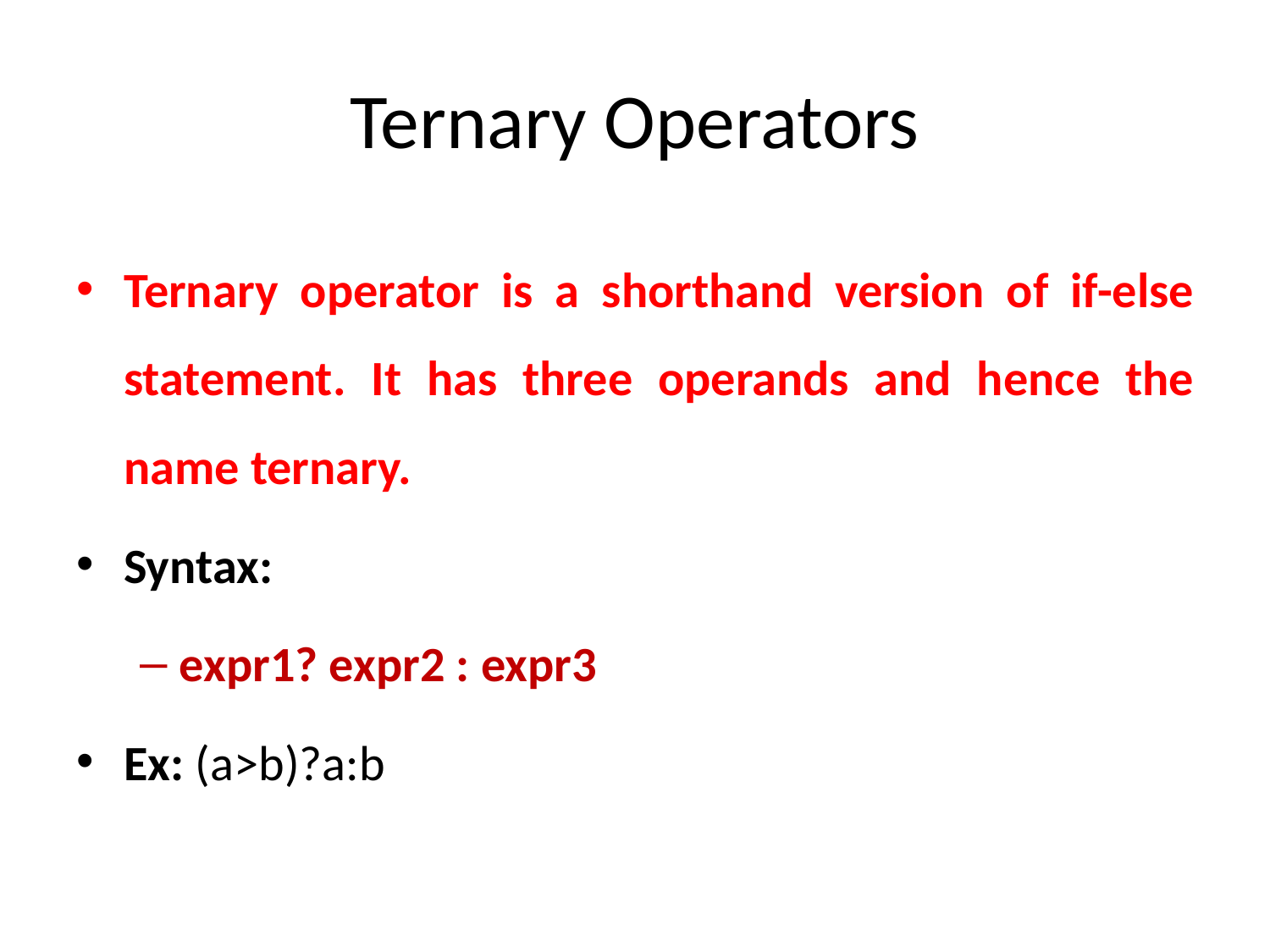

# Ternary Operators
Ternary operator is a shorthand version of if-else statement. It has three operands and hence the name ternary.
Syntax:
expr1? expr2 : expr3
Ex: (a>b)?a:b